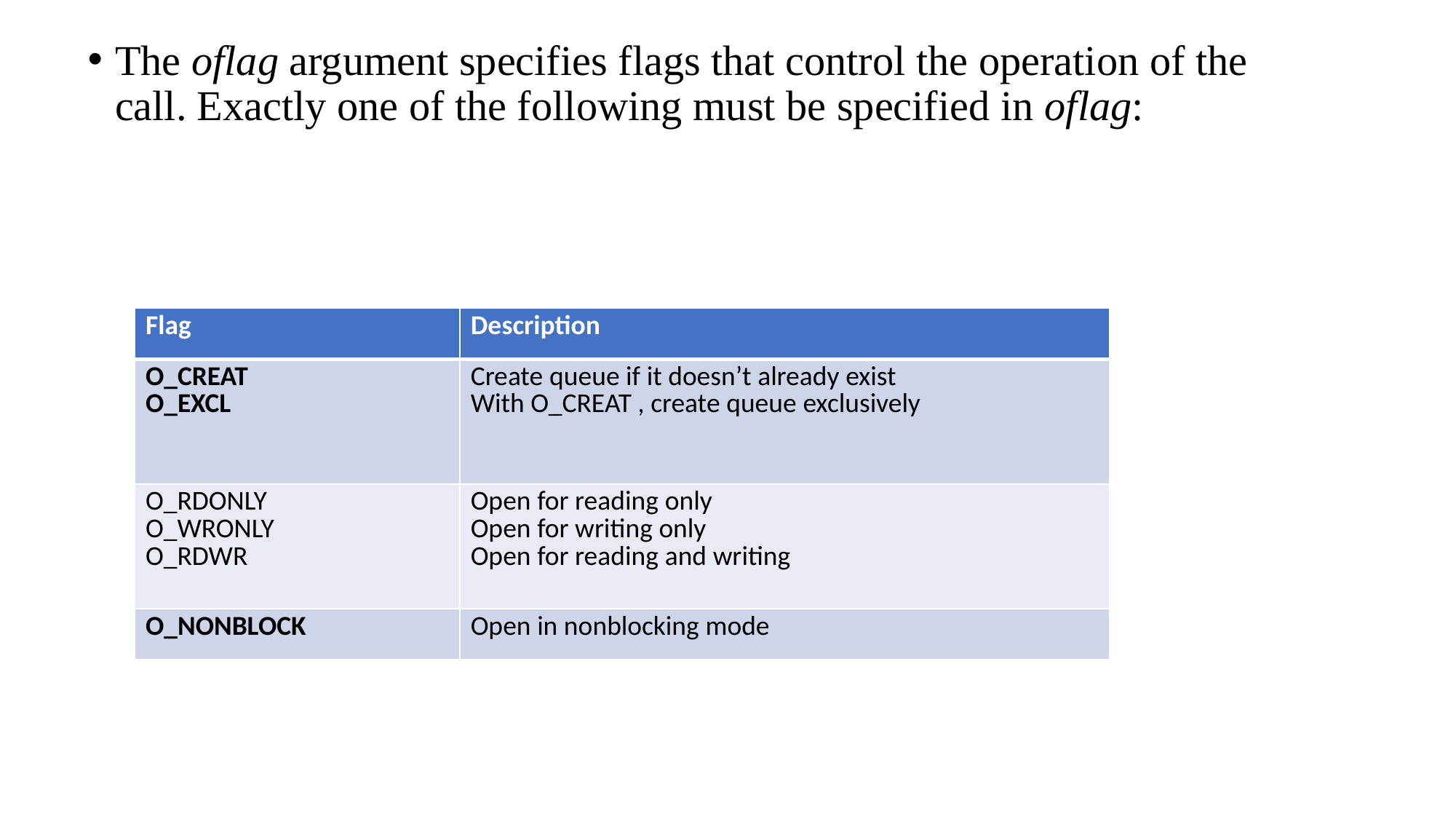

The oflag argument specifies flags that control the operation of the call. Exactly one of the following must be specified in oflag:

| Flag | Description |
| --- | --- |
| O\_CREAT O\_EXCL | Create queue if it doesn’t already exist With O\_CREAT , create queue exclusively |
| O\_RDONLY O\_WRONLY O\_RDWR | Open for reading only Open for writing only Open for reading and writing |
| O\_NONBLOCK | Open in nonblocking mode |